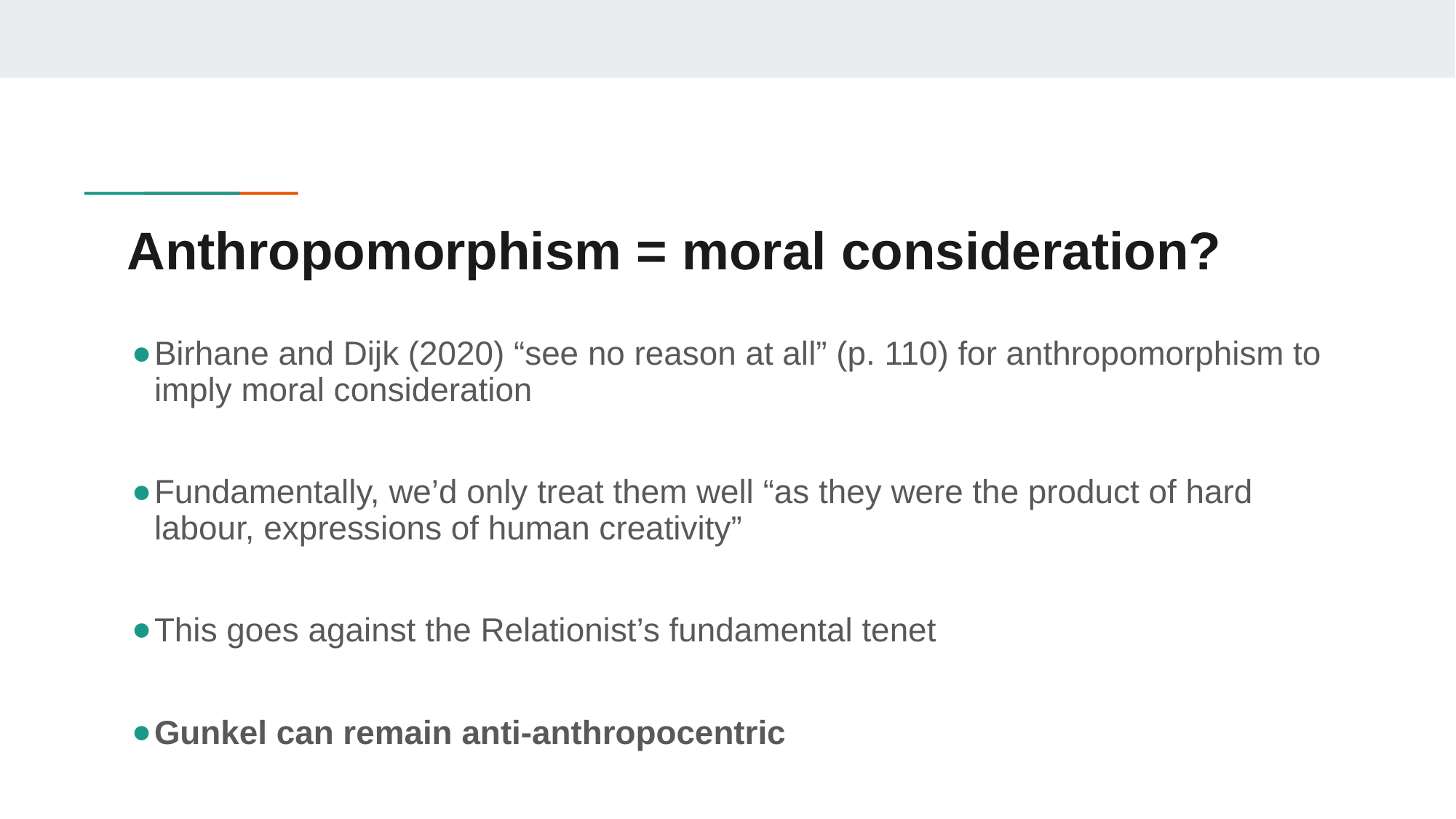

# Anthropomorphism = moral consideration?
Birhane and Dijk (2020) “see no reason at all” (p. 110) for anthropomorphism to imply moral consideration

Fundamentally, we’d only treat them well “as they were the product of hard labour, expressions of human creativity”

This goes against the Relationist’s fundamental tenet

Gunkel can remain anti-anthropocentric